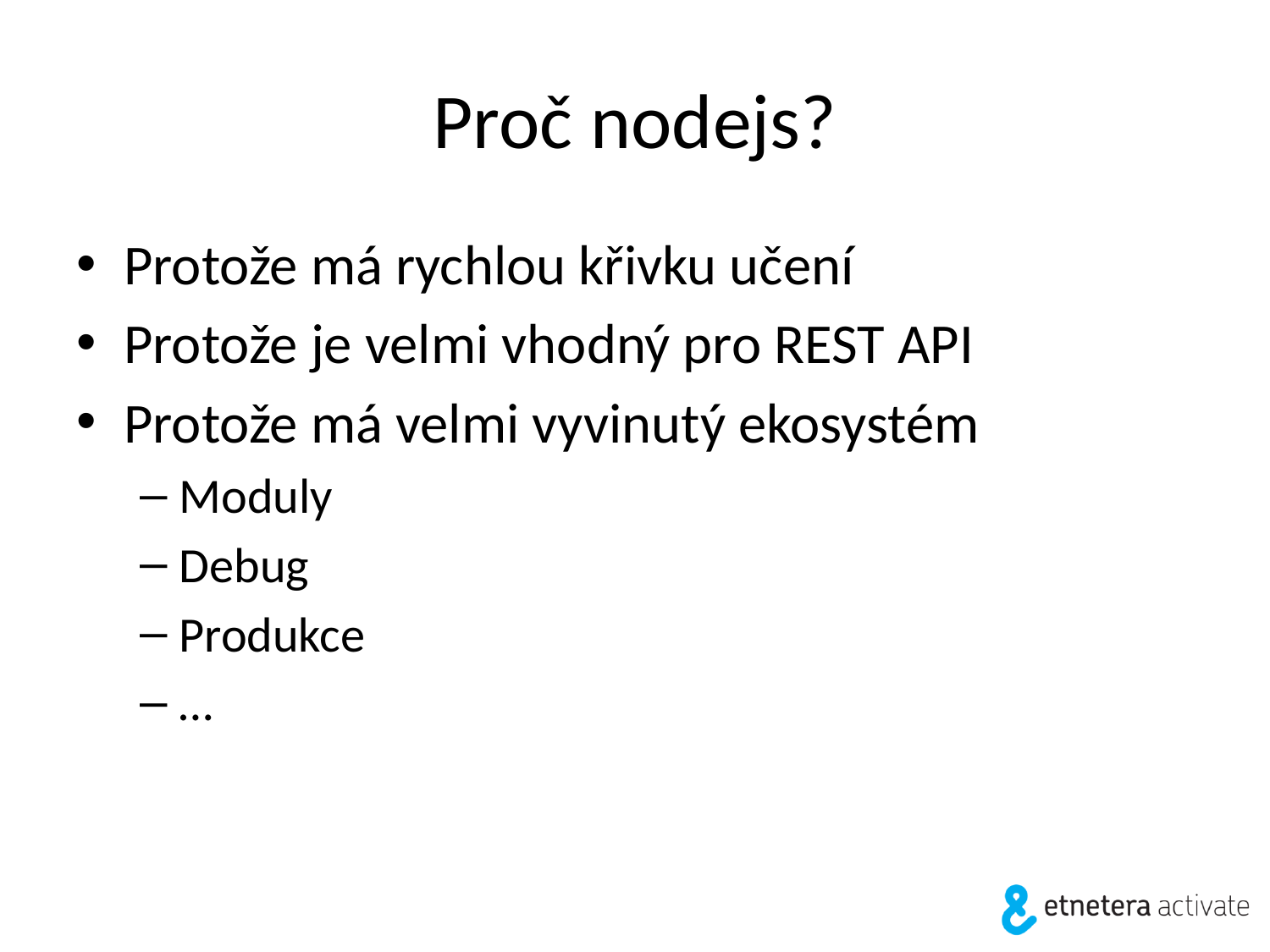

# Proč nodejs?
Protože má rychlou křivku učení
Protože je velmi vhodný pro REST API
Protože má velmi vyvinutý ekosystém
Moduly
Debug
Produkce
…